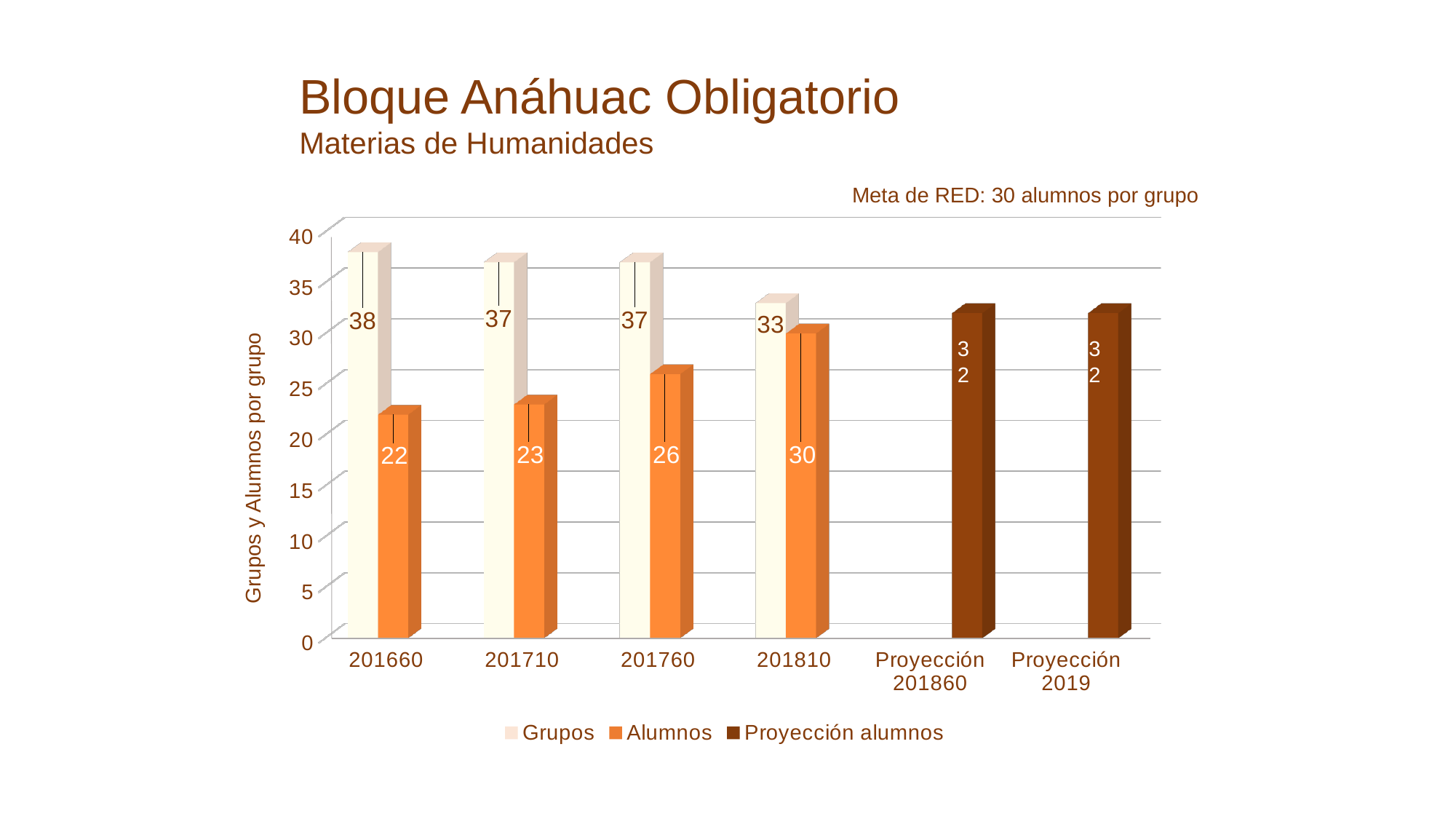

Bloque Anáhuac Obligatorio
Materias de Humanidades
Meta de RED: 30 alumnos por grupo

[unsupported chart]

32
32
Grupos y Alumnos por grupo